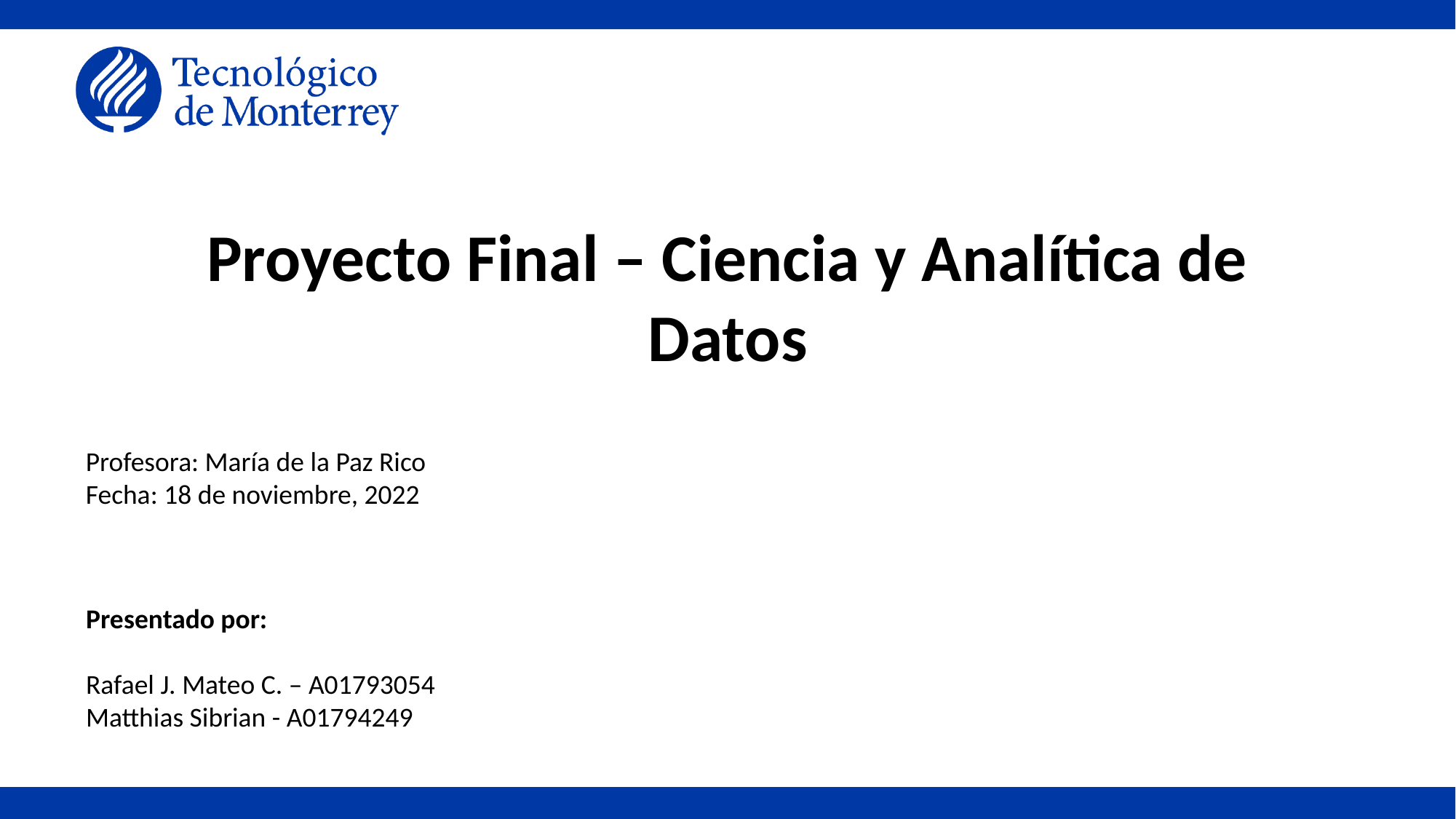

Proyecto Final – Ciencia y Analítica de Datos
Profesora: María de la Paz Rico
Fecha: 18 de noviembre, 2022
Presentado por:

Rafael J. Mateo C. – A01793054
Matthias Sibrian - A01794249